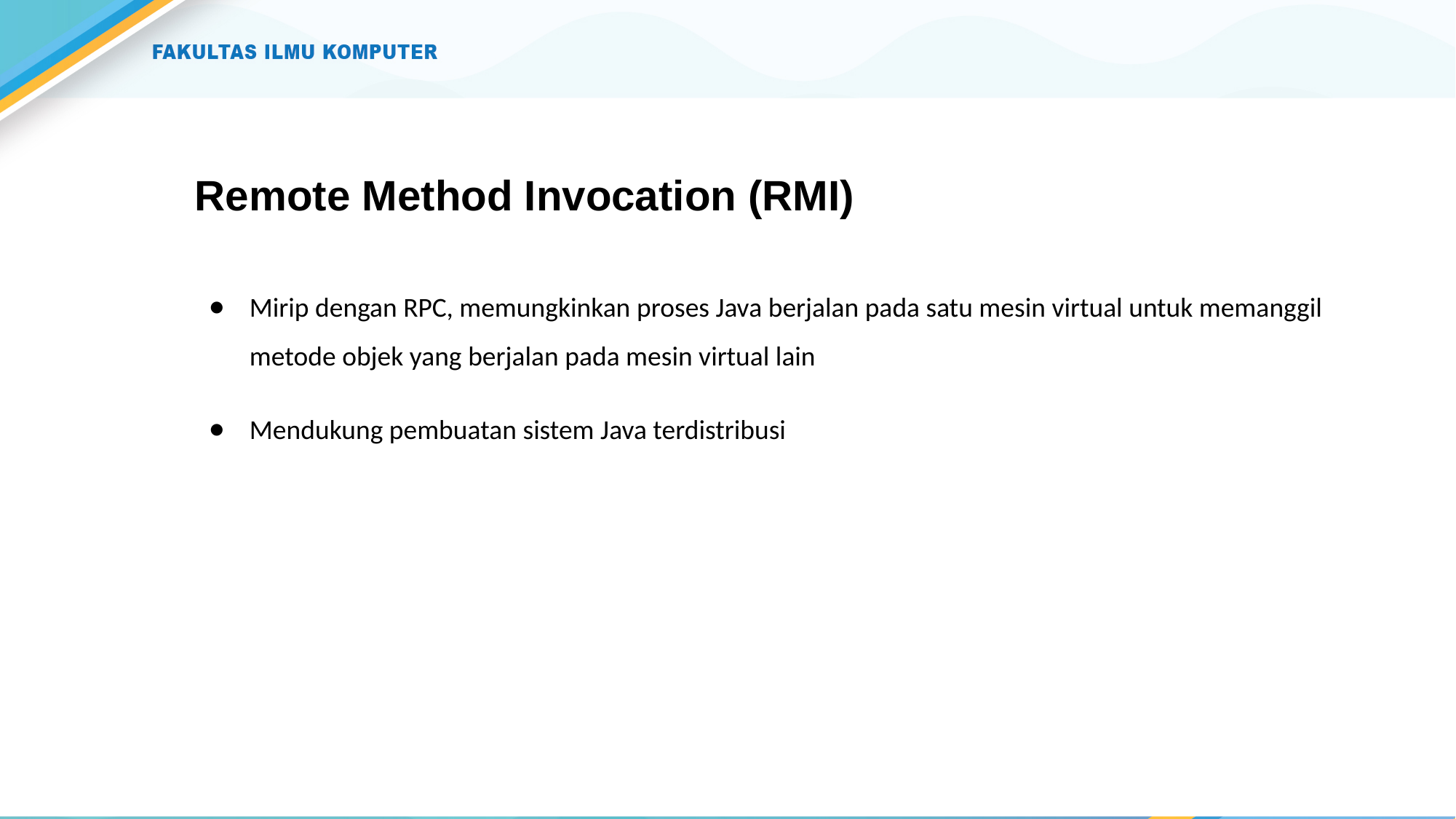

# Remote Method Invocation (RMI)
Mirip dengan RPC, memungkinkan proses Java berjalan pada satu mesin virtual untuk memanggil metode objek yang berjalan pada mesin virtual lain
Mendukung pembuatan sistem Java terdistribusi